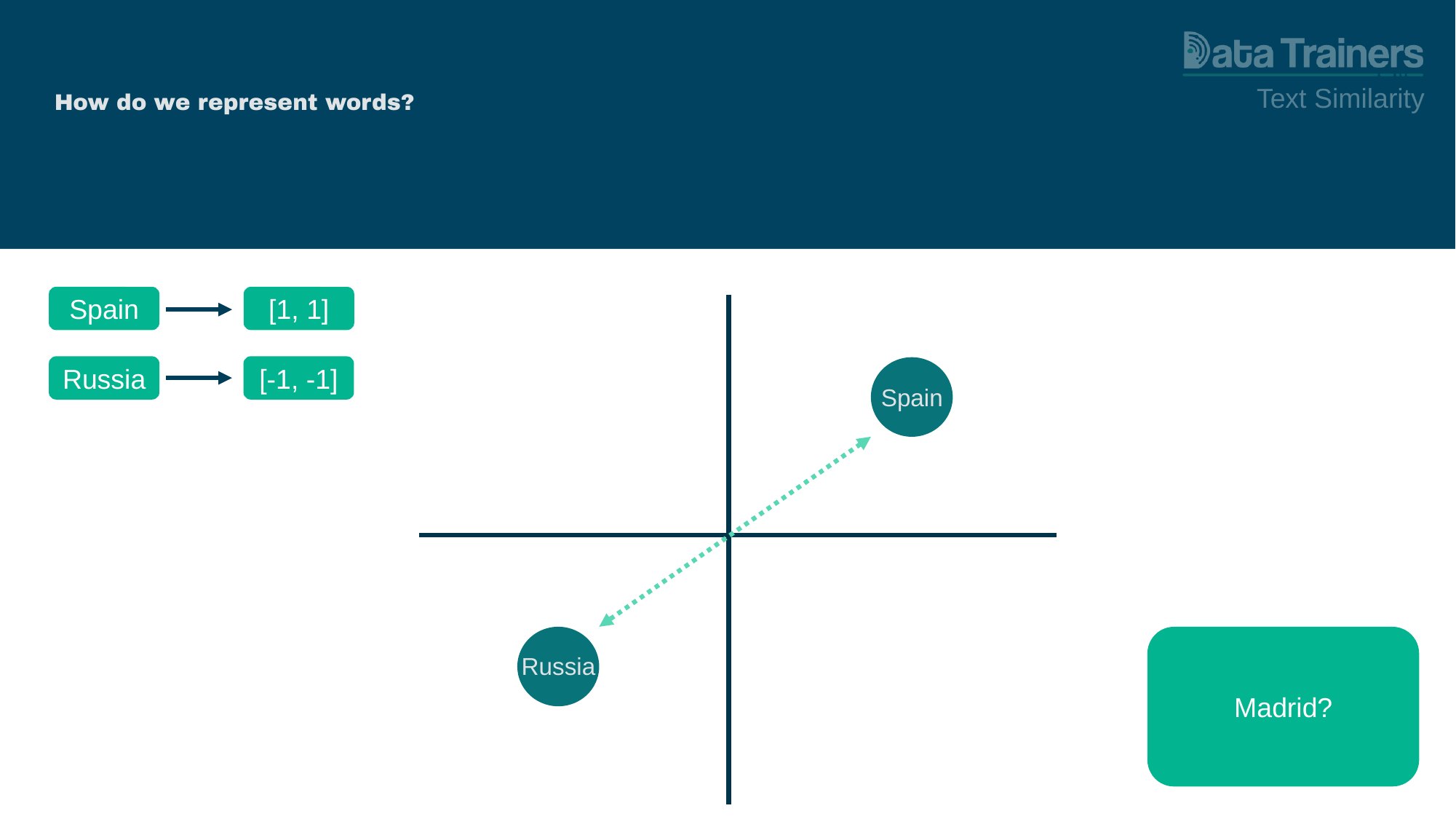

Text Similarity
# How do we represent words?

Spain

[1, 1]

Russia

[-1, -1]

Spain

Russia

Madrid?